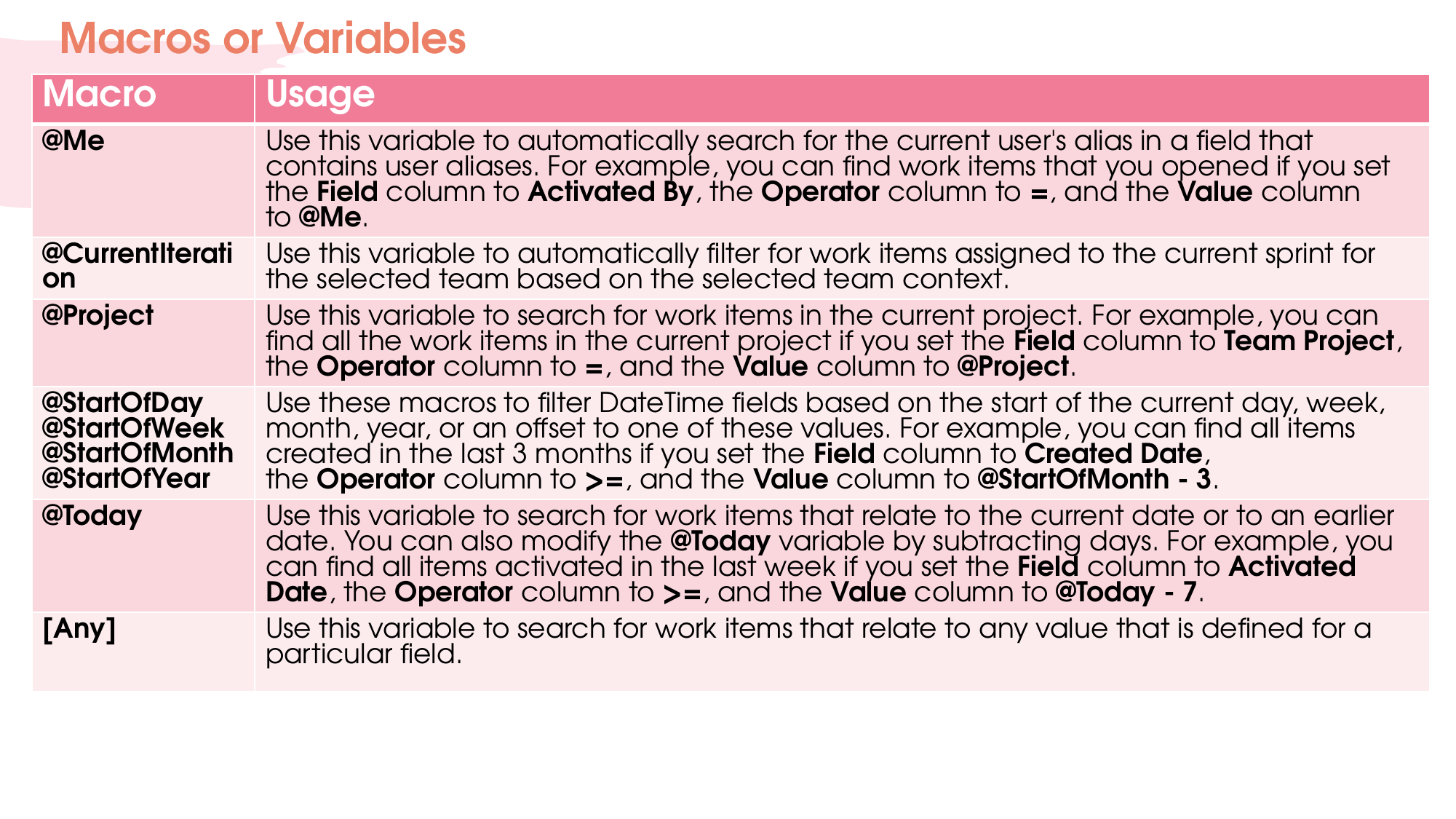

# Macros or Variables
| Macro | Usage |
| --- | --- |
| @Me | Use this variable to automatically search for the current user's alias in a field that contains user aliases. For example, you can find work items that you opened if you set the Field column to Activated By, the Operator column to =, and the Value column to @Me. |
| @CurrentIteration | Use this variable to automatically filter for work items assigned to the current sprint for the selected team based on the selected team context. |
| @Project | Use this variable to search for work items in the current project. For example, you can find all the work items in the current project if you set the Field column to Team Project, the Operator column to =, and the Value column to @Project. |
| @StartOfDay @StartOfWeek @StartOfMonth @StartOfYear | Use these macros to filter DateTime fields based on the start of the current day, week, month, year, or an offset to one of these values. For example, you can find all items created in the last 3 months if you set the Field column to Created Date, the Operator column to >=, and the Value column to @StartOfMonth - 3. |
| @Today | Use this variable to search for work items that relate to the current date or to an earlier date. You can also modify the @Today variable by subtracting days. For example, you can find all items activated in the last week if you set the Field column to Activated Date, the Operator column to >=, and the Value column to @Today - 7. |
| [Any] | Use this variable to search for work items that relate to any value that is defined for a particular field. |